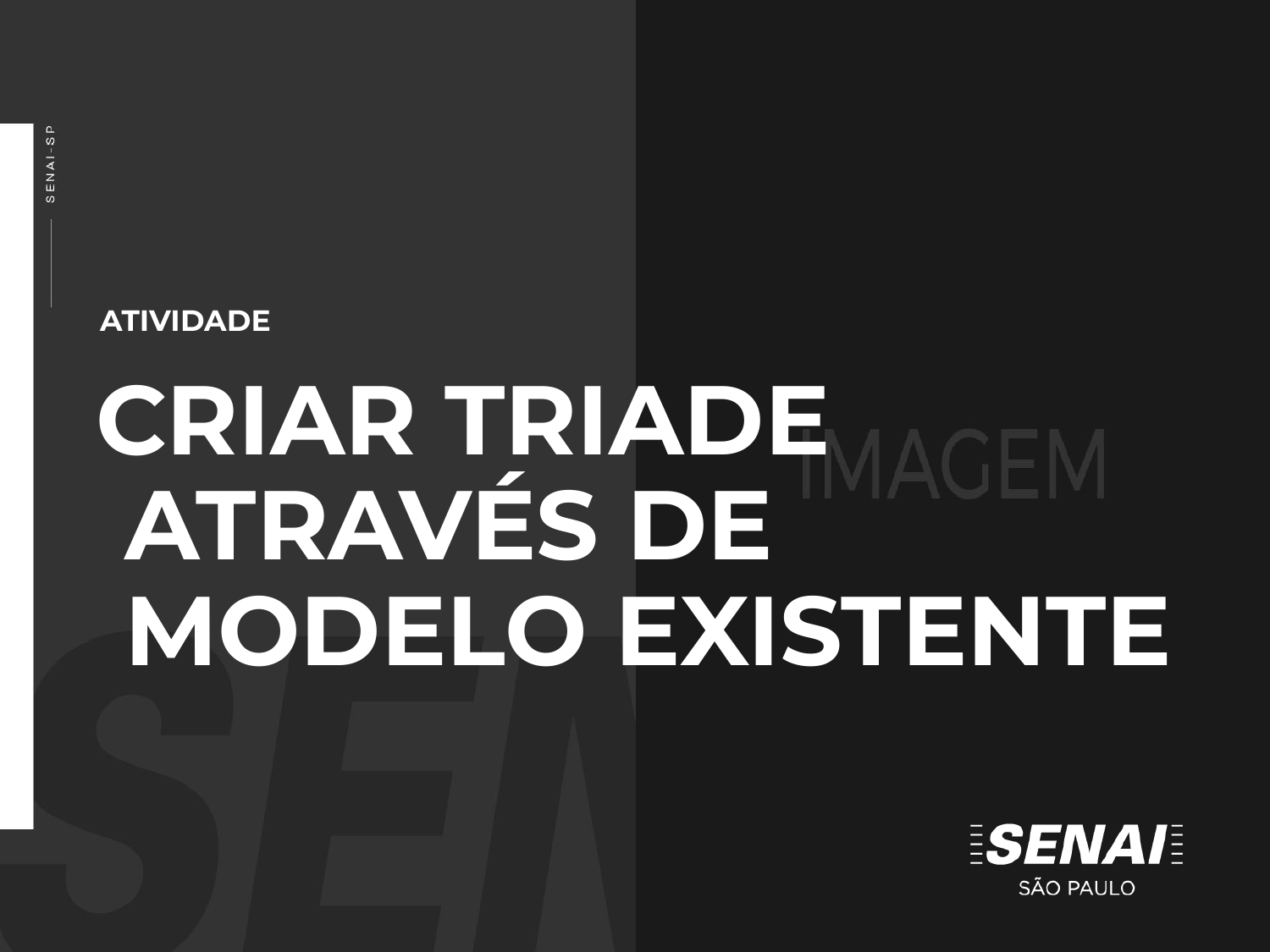

ATIVIDADE
CRIAR TRIADE ATRAVÉS DE MODELO EXISTENTE